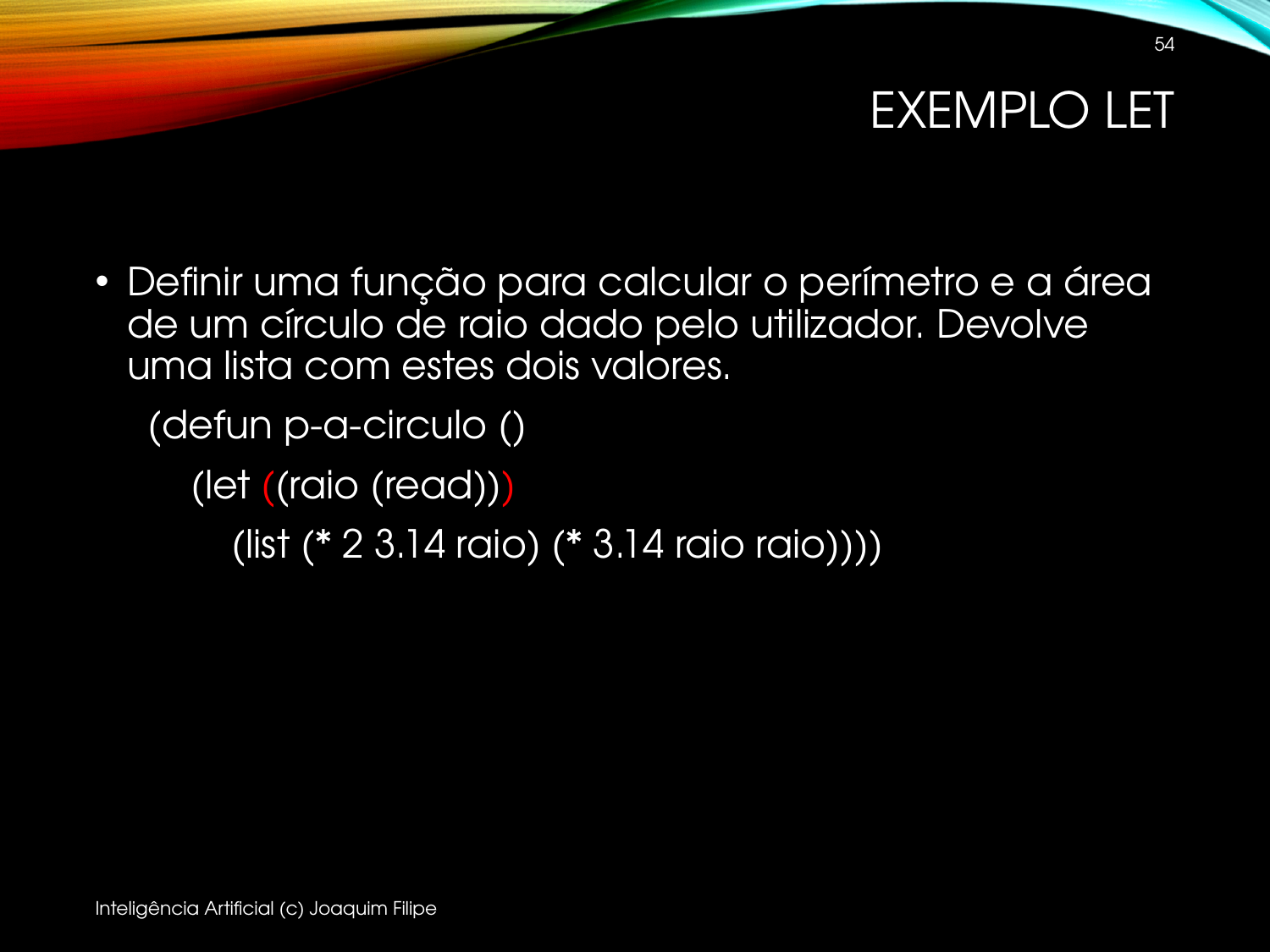

54
# Exemplo LET
Definir uma função para calcular o perímetro e a área de um círculo de raio dado pelo utilizador. Devolve uma lista com estes dois valores.
    (defun p-a-circulo ()
        (let ((raio (read)))
	(list (* 2 3.14 raio) (* 3.14 raio raio))))

Inteligência Artificial (c) Joaquim Filipe